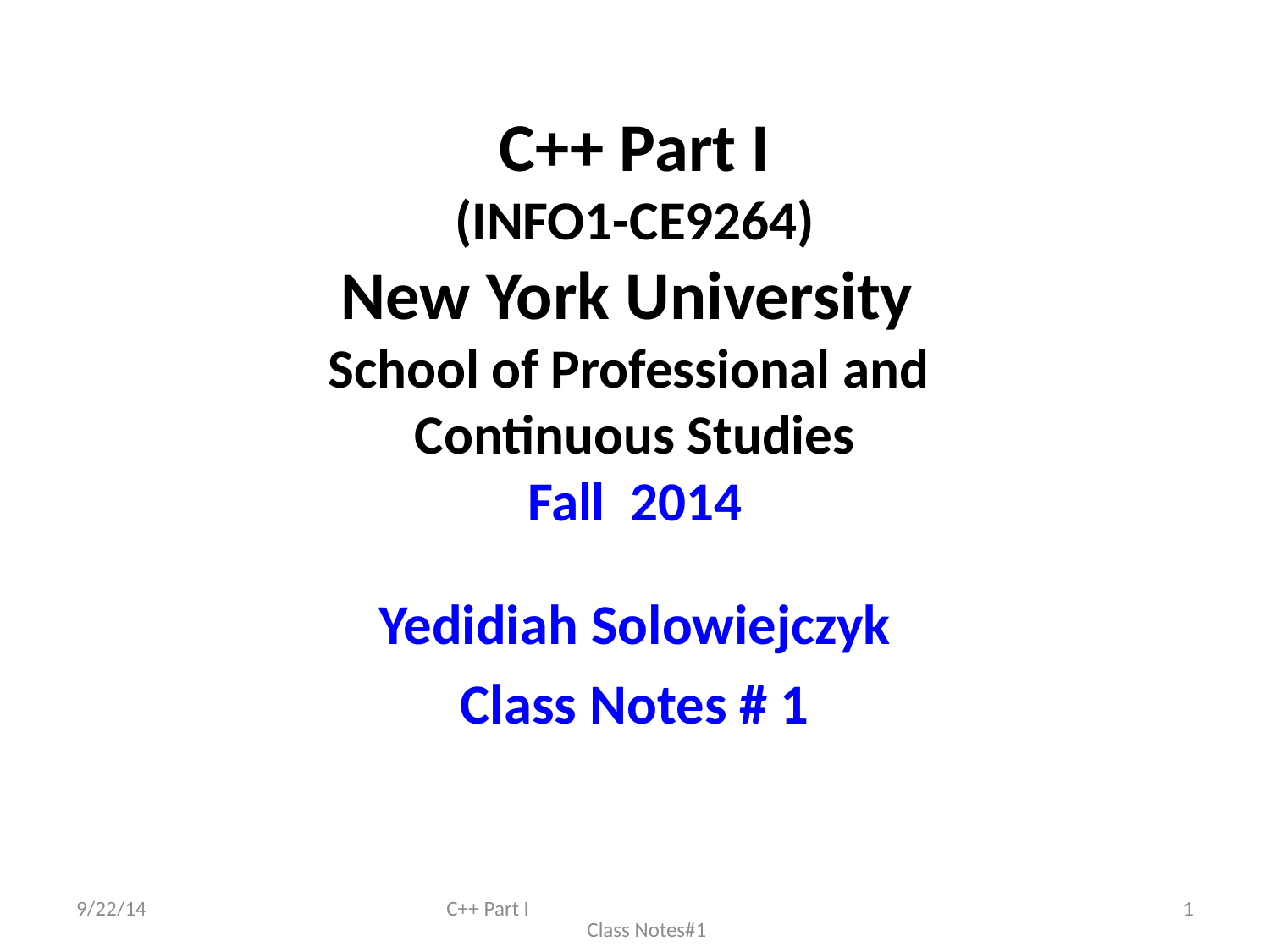

# C++ Part I (INFO1-CE9264) New York University School of Professional and Continuous Studies Fall  2014
Yedidiah Solowiejczyk
Class Notes # 1
9/22/14
C++ Part I                                                                                         Class Notes#1
1